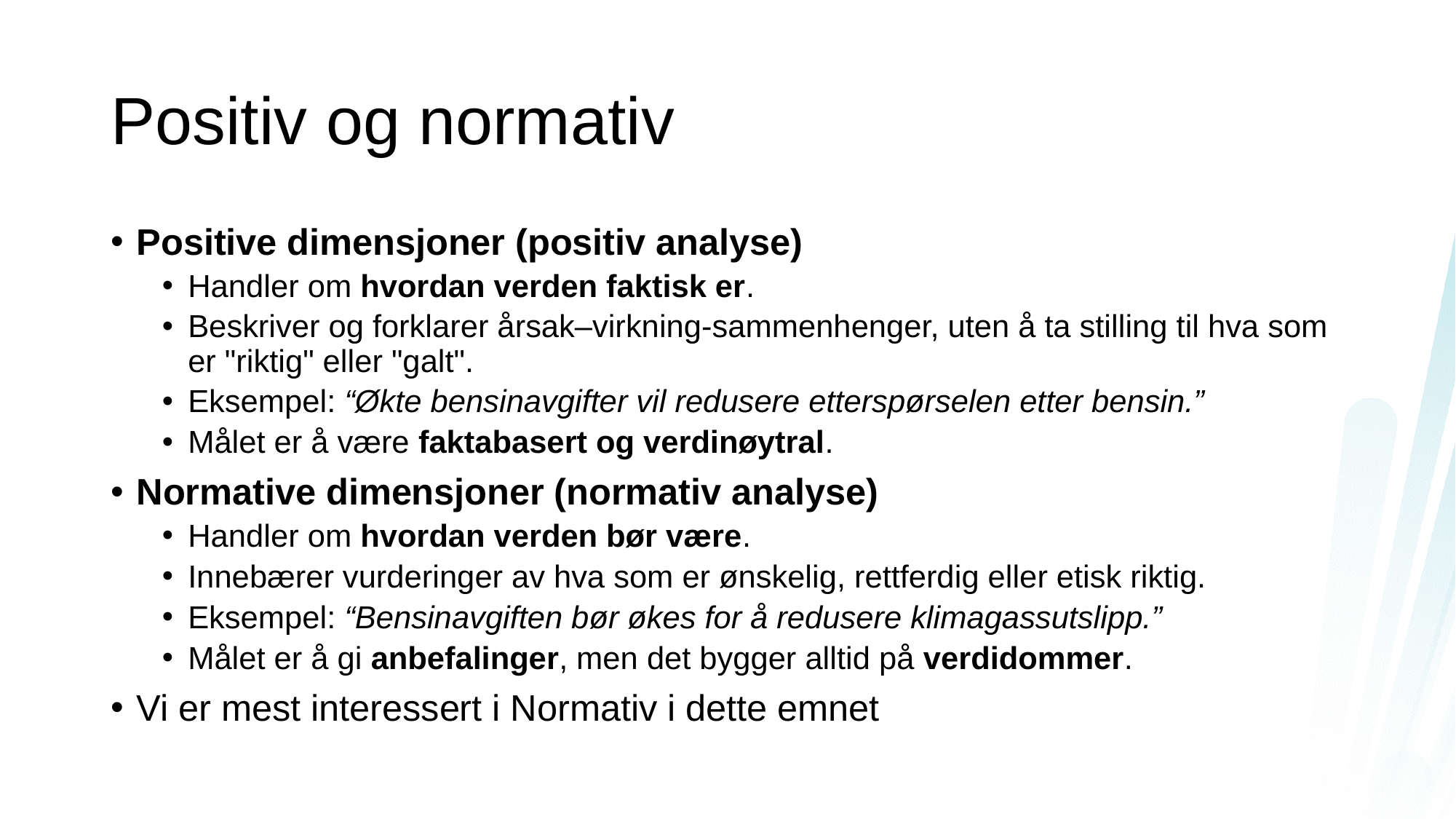

# Positiv og normativ
Positive dimensjoner (positiv analyse)
Handler om hvordan verden faktisk er.
Beskriver og forklarer årsak–virkning-sammenhenger, uten å ta stilling til hva som er "riktig" eller "galt".
Eksempel: “Økte bensinavgifter vil redusere etterspørselen etter bensin.”
Målet er å være faktabasert og verdinøytral.
Normative dimensjoner (normativ analyse)
Handler om hvordan verden bør være.
Innebærer vurderinger av hva som er ønskelig, rettferdig eller etisk riktig.
Eksempel: “Bensinavgiften bør økes for å redusere klimagassutslipp.”
Målet er å gi anbefalinger, men det bygger alltid på verdidommer.
Vi er mest interessert i Normativ i dette emnet